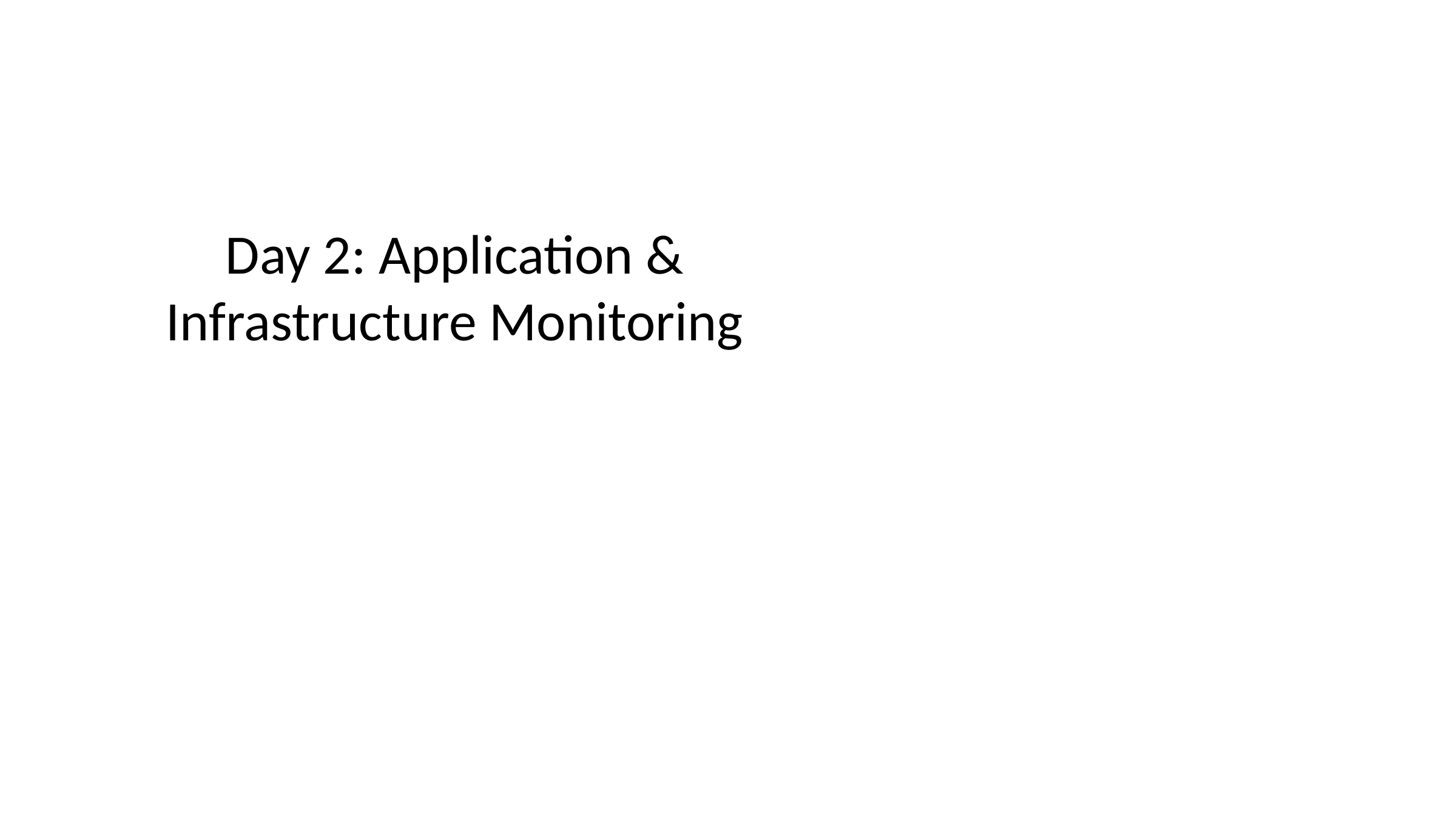

# Day 2: Application & Infrastructure Monitoring